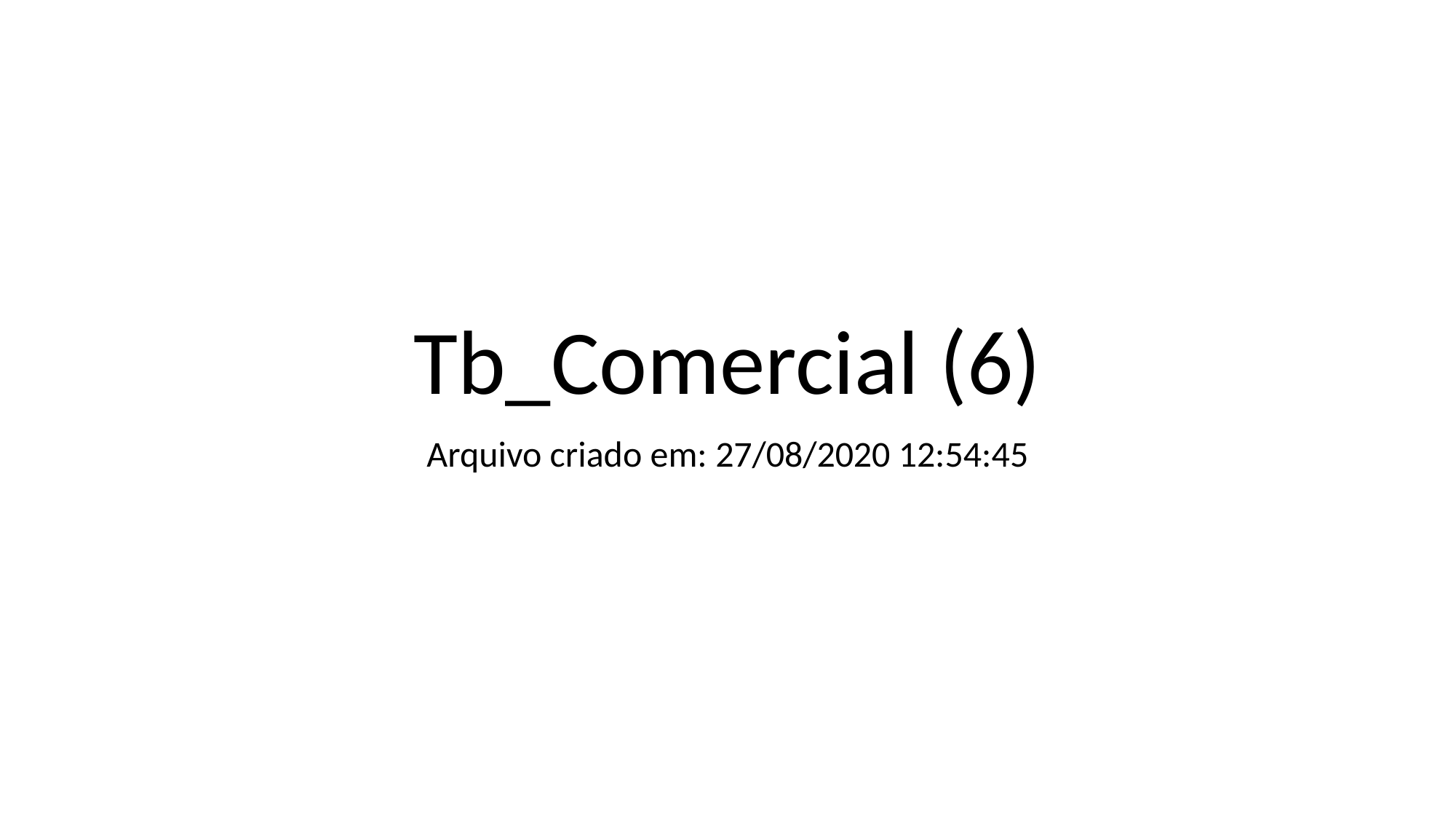

# Tb_Comercial (6)
Arquivo criado em: 27/08/2020 12:54:45